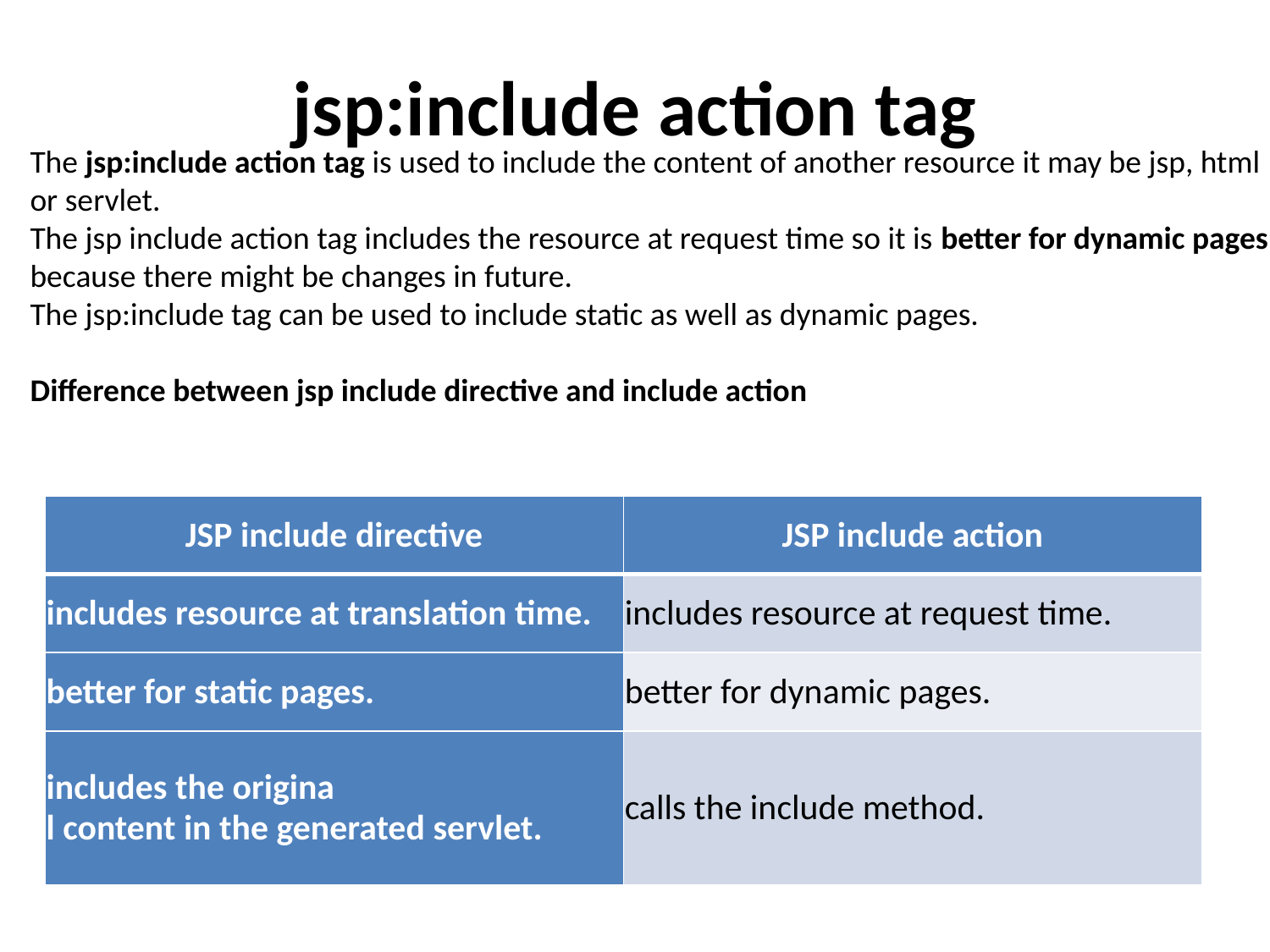

# jsp:include action tag
The jsp:include action tag is used to include the content of another resource it may be jsp, html or servlet.
The jsp include action tag includes the resource at request time so it is better for dynamic pages because there might be changes in future.
The jsp:include tag can be used to include static as well as dynamic pages.

Difference between jsp include directive and include action

| JSP include directive | JSP include action |
| --- | --- |
| includes resource at translation time. | includes resource at request time. |
| better for static pages. | better for dynamic pages. |
| includes the origina l content in the generated servlet. | calls the include method. |